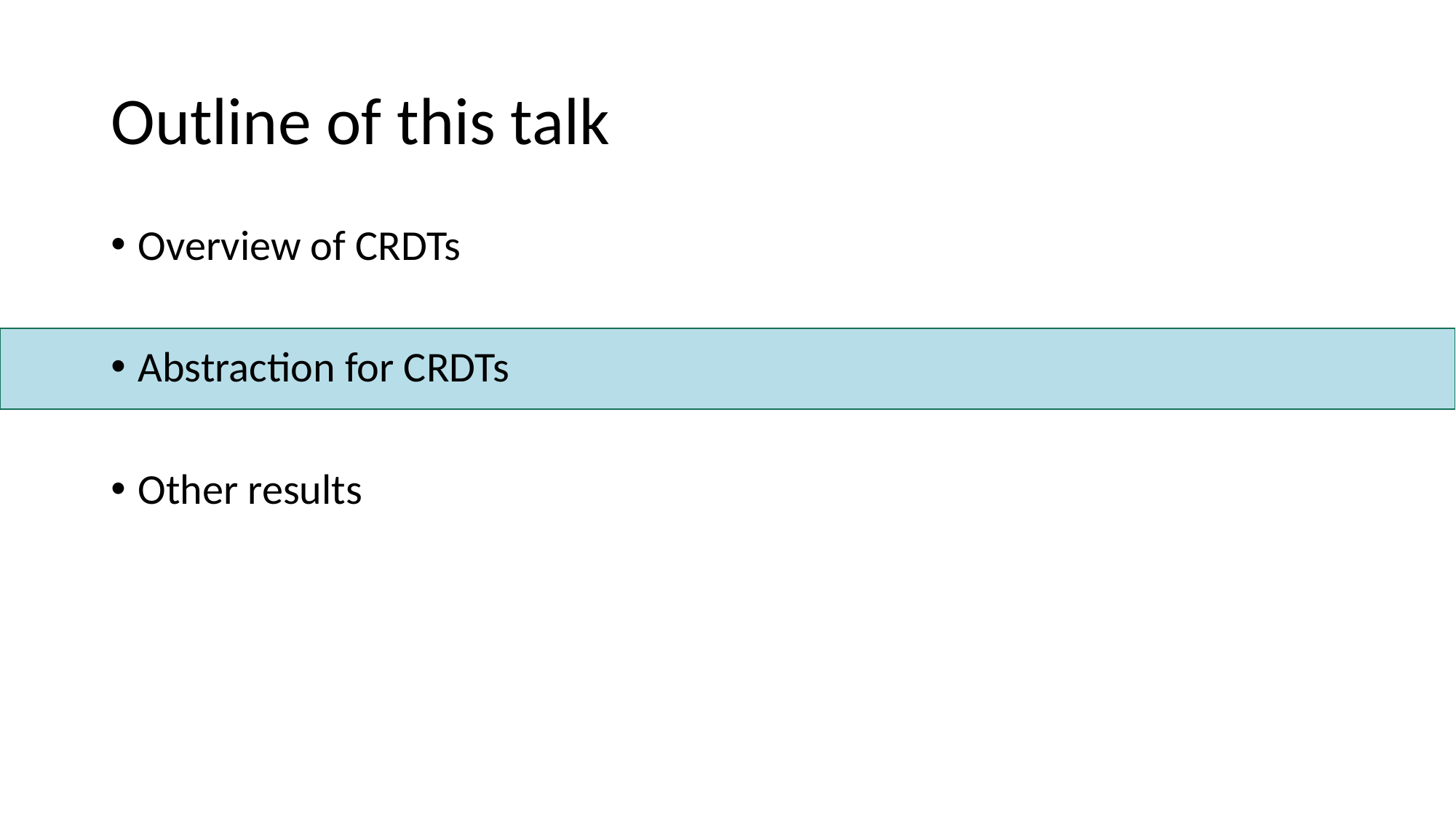

# Outline of this talk
Overview of CRDTs

Abstraction for CRDTs

Other results